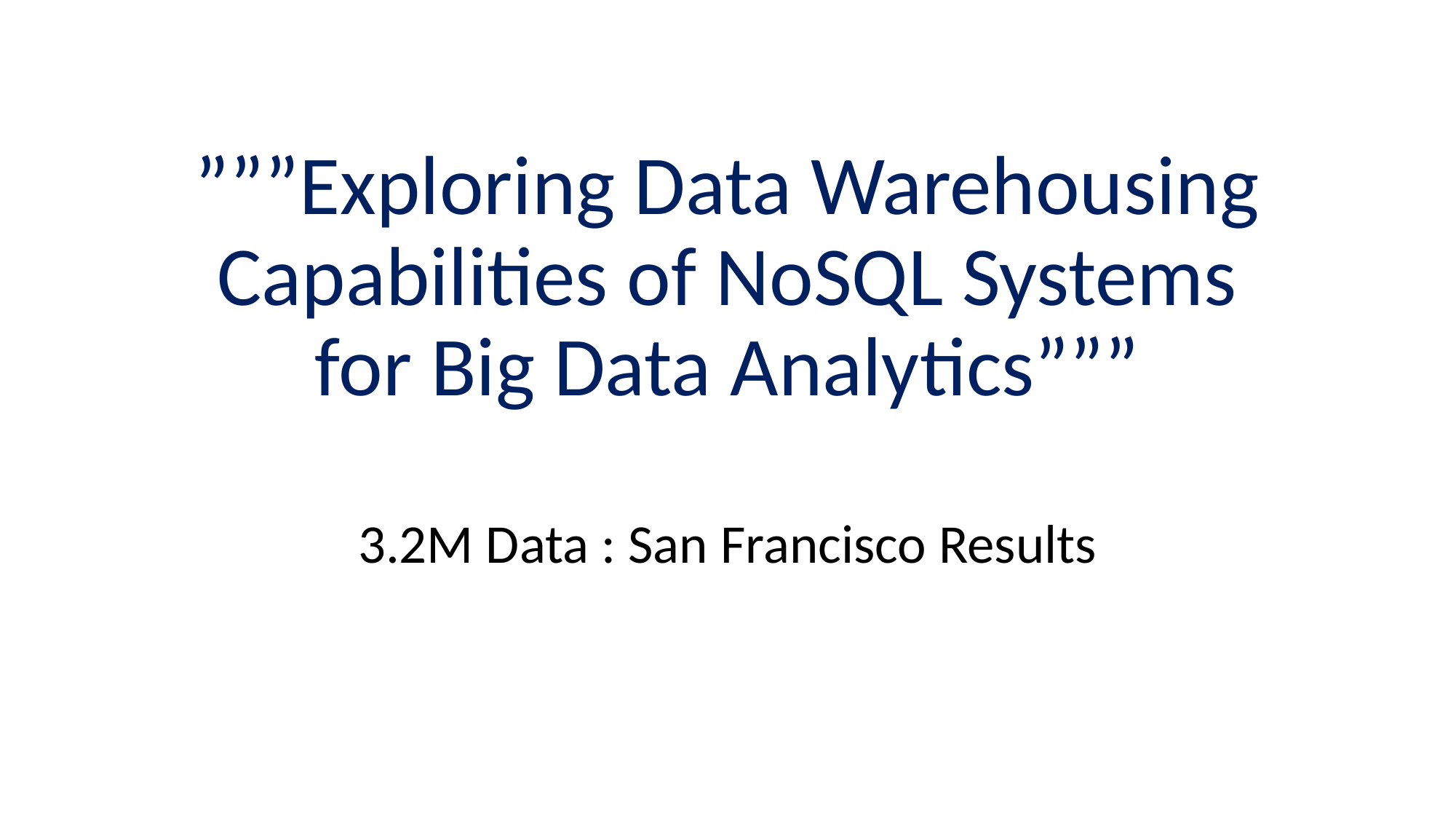

# ”””Exploring Data Warehousing Capabilities of NoSQL Systems for Big Data Analytics”””

3.2M Data : San Francisco Results